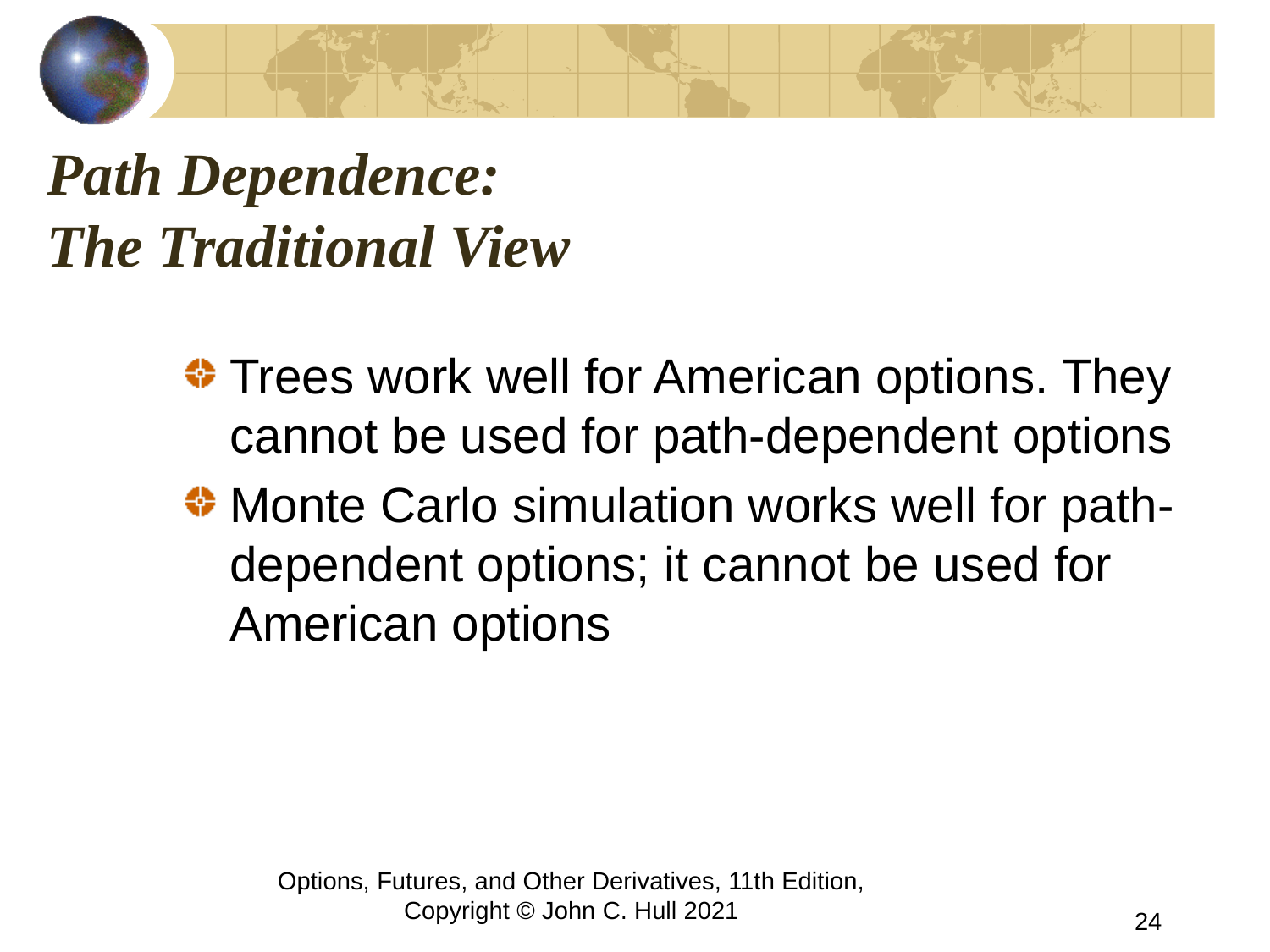

# Path Dependence: The Traditional View
Trees work well for American options. They cannot be used for path-dependent options
Monte Carlo simulation works well for path-dependent options; it cannot be used for American options
Options, Futures, and Other Derivatives, 11th Edition, Copyright © John C. Hull 2021
24